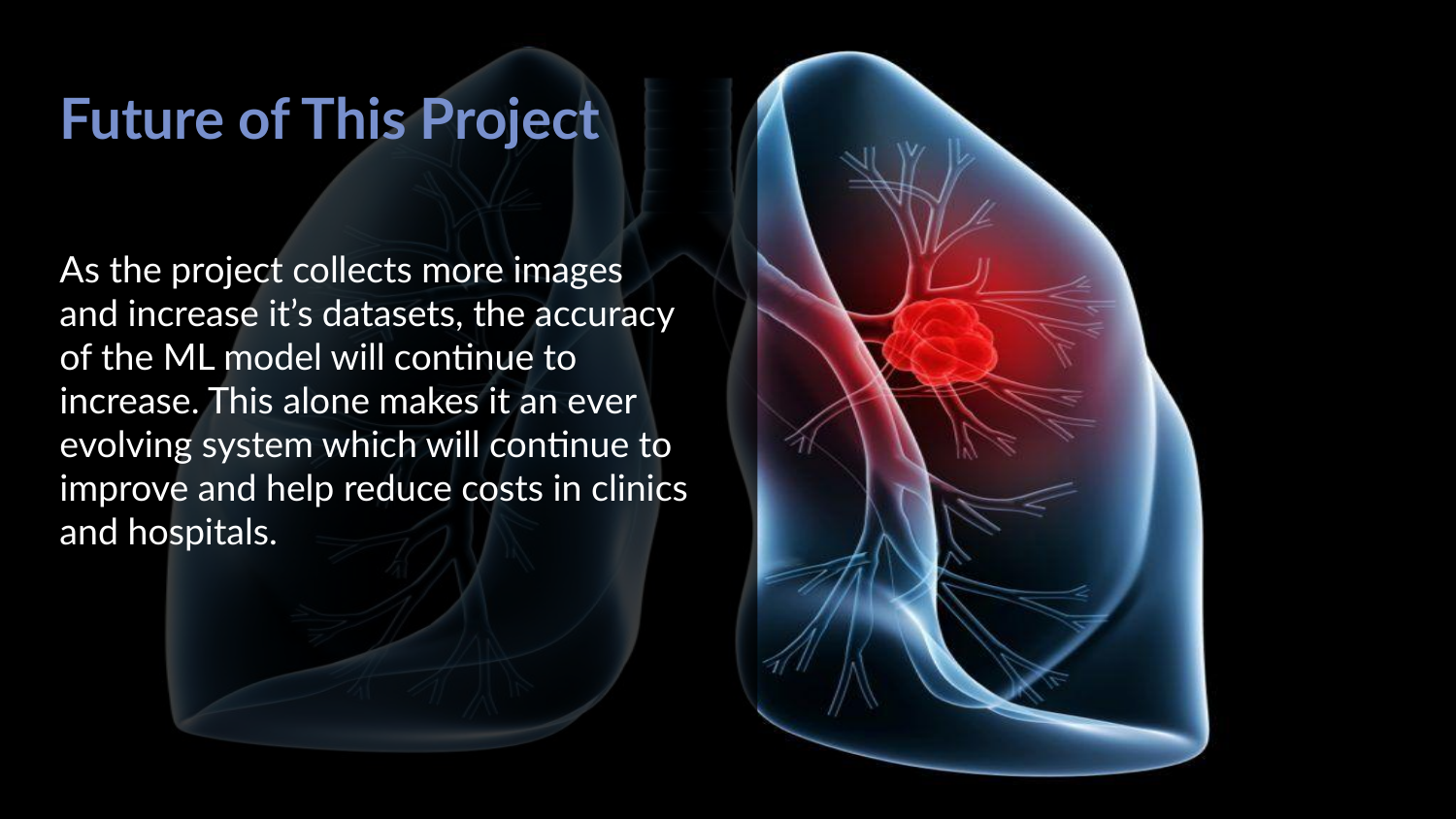

Future of This Project

As the project collects more images and increase it’s datasets, the accuracy of the ML model will continue to increase. This alone makes it an ever evolving system which will continue to improve and help reduce costs in clinics and hospitals.